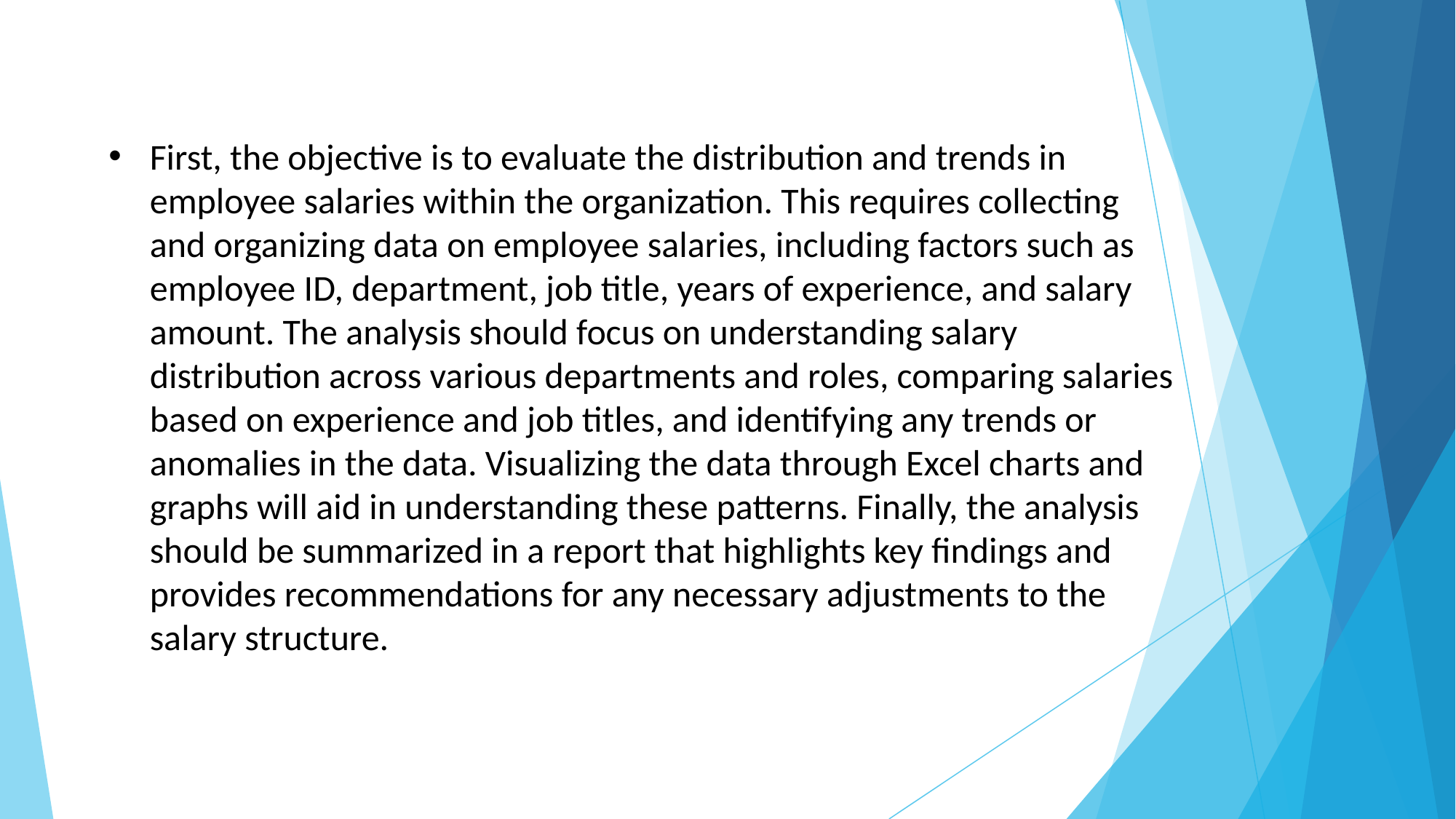

First, the objective is to evaluate the distribution and trends in employee salaries within the organization. This requires collecting and organizing data on employee salaries, including factors such as employee ID, department, job title, years of experience, and salary amount. The analysis should focus on understanding salary distribution across various departments and roles, comparing salaries based on experience and job titles, and identifying any trends or anomalies in the data. Visualizing the data through Excel charts and graphs will aid in understanding these patterns. Finally, the analysis should be summarized in a report that highlights key findings and provides recommendations for any necessary adjustments to the salary structure.